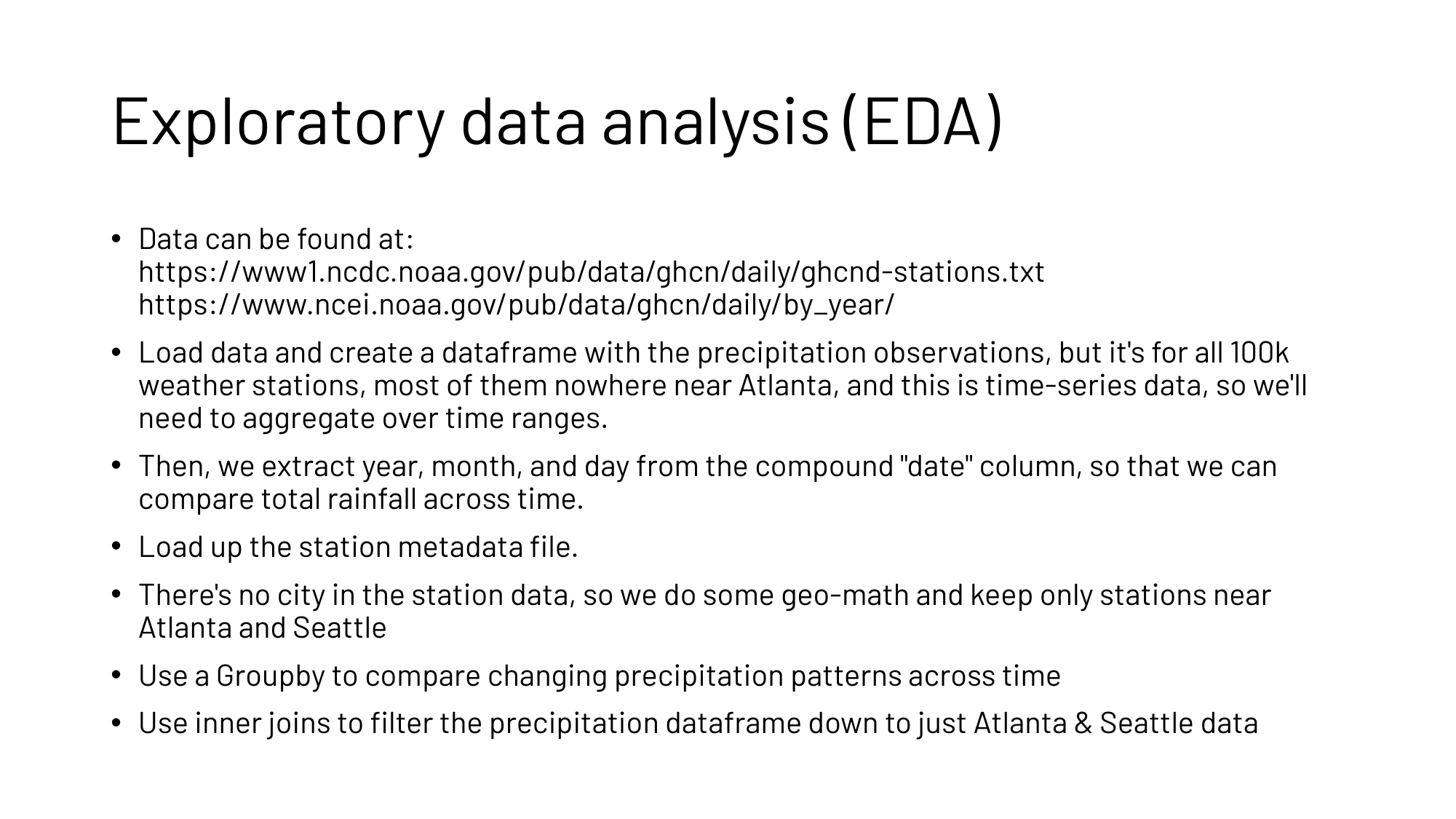

# Exploratory data analysis (EDA)
Data can be found at:
https://www1.ncdc.noaa.gov/pub/data/ghcn/daily/ghcnd-stations.txt
https://www.ncei.noaa.gov/pub/data/ghcn/daily/by_year/
Load data and create a dataframe with the precipitation observations, but it's for all 100k weather stations, most of them nowhere near Atlanta, and this is time-series data, so we'll need to aggregate over time ranges.
Then, we extract year, month, and day from the compound "date" column, so that we can compare total rainfall across time.
Load up the station metadata file.
There's no city in the station data, so we do some geo-math and keep only stations near Atlanta and Seattle
Use a Groupby to compare changing precipitation patterns across time
Use inner joins to filter the precipitation dataframe down to just Atlanta & Seattle data